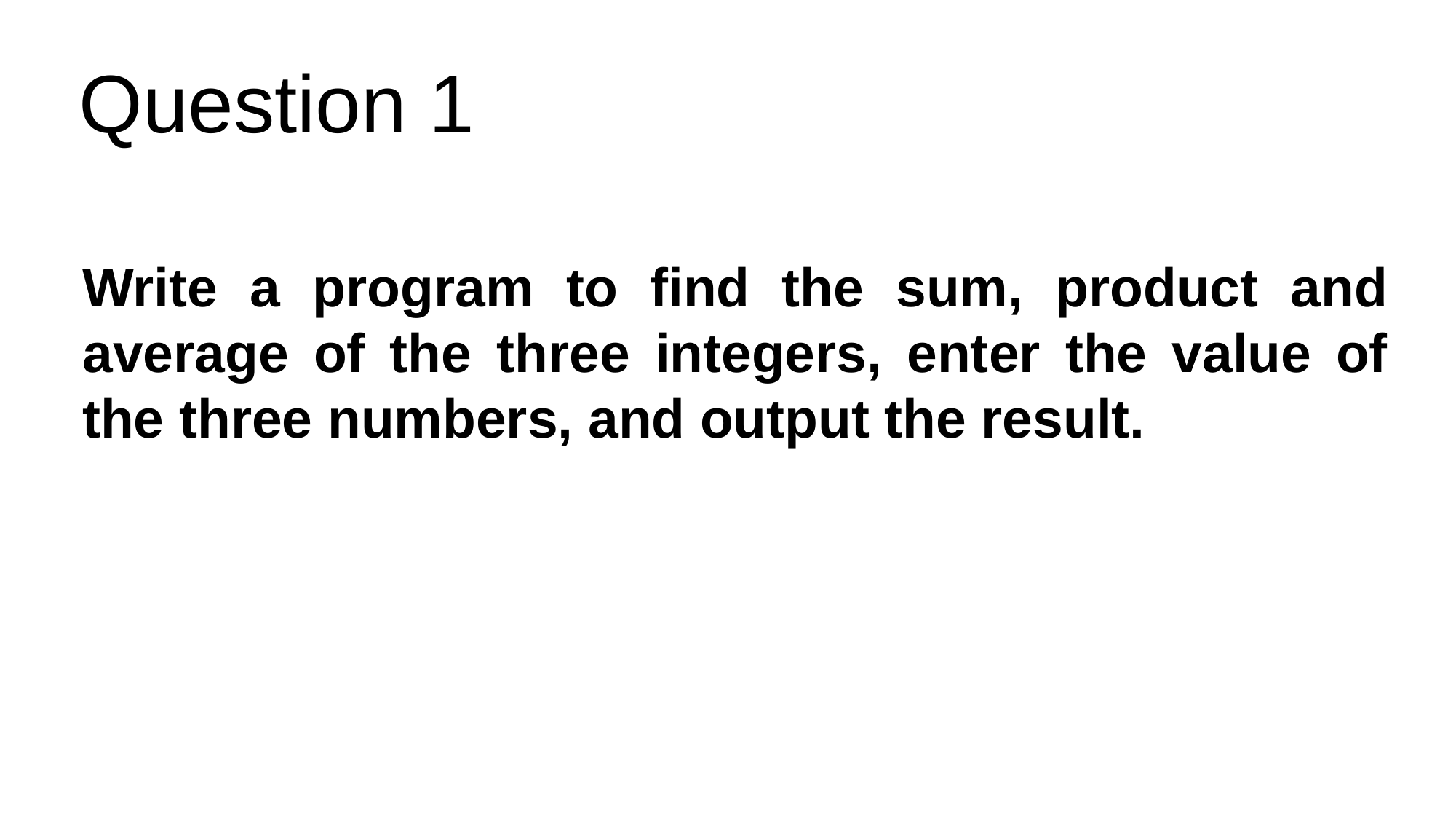

Question 1
Write a program to find the sum, product and average of the three integers, enter the value of the three numbers, and output the result.